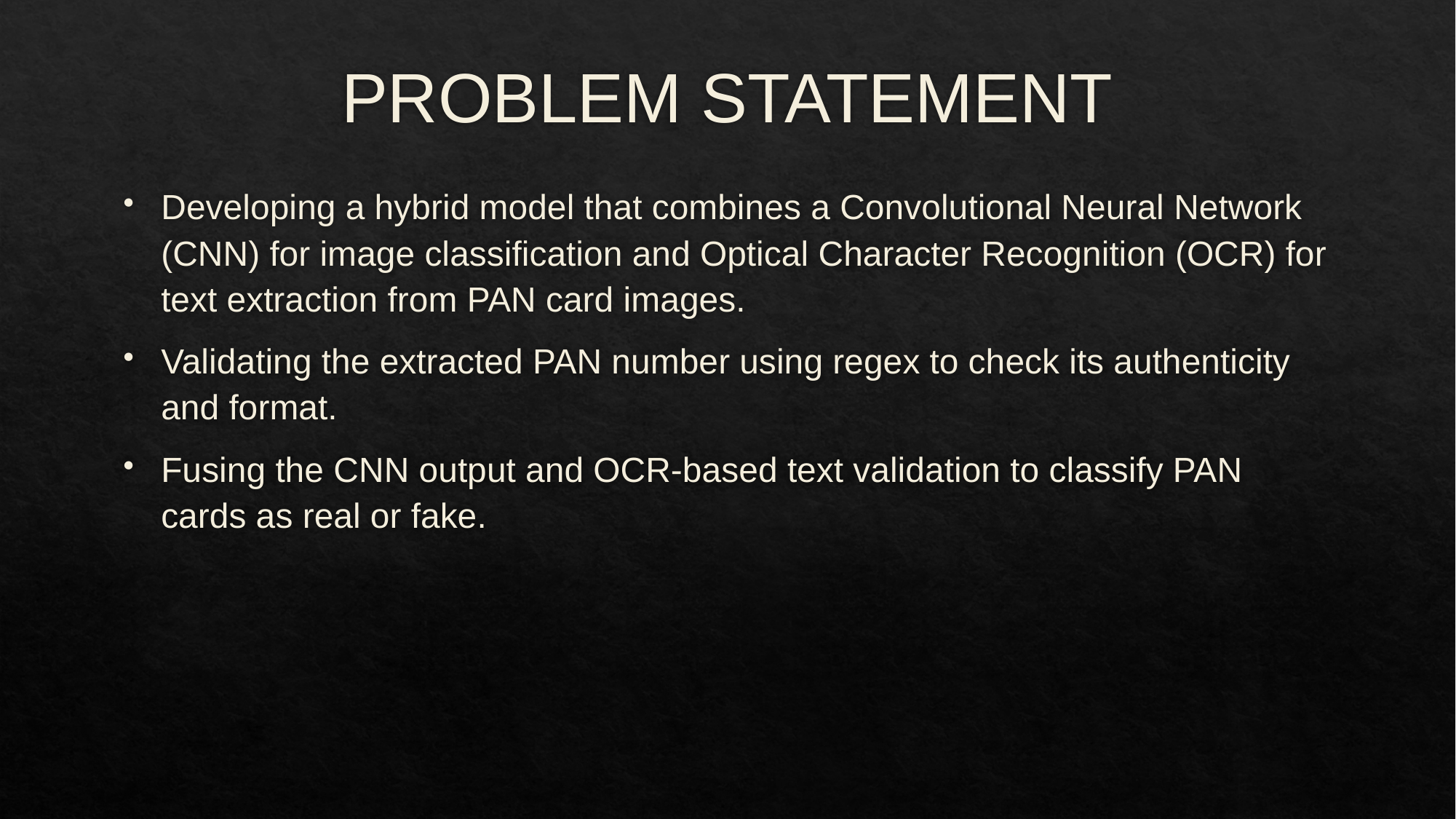

# PROBLEM STATEMENT
Developing a hybrid model that combines a Convolutional Neural Network (CNN) for image classification and Optical Character Recognition (OCR) for text extraction from PAN card images.
Validating the extracted PAN number using regex to check its authenticity and format.
Fusing the CNN output and OCR-based text validation to classify PAN cards as real or fake.